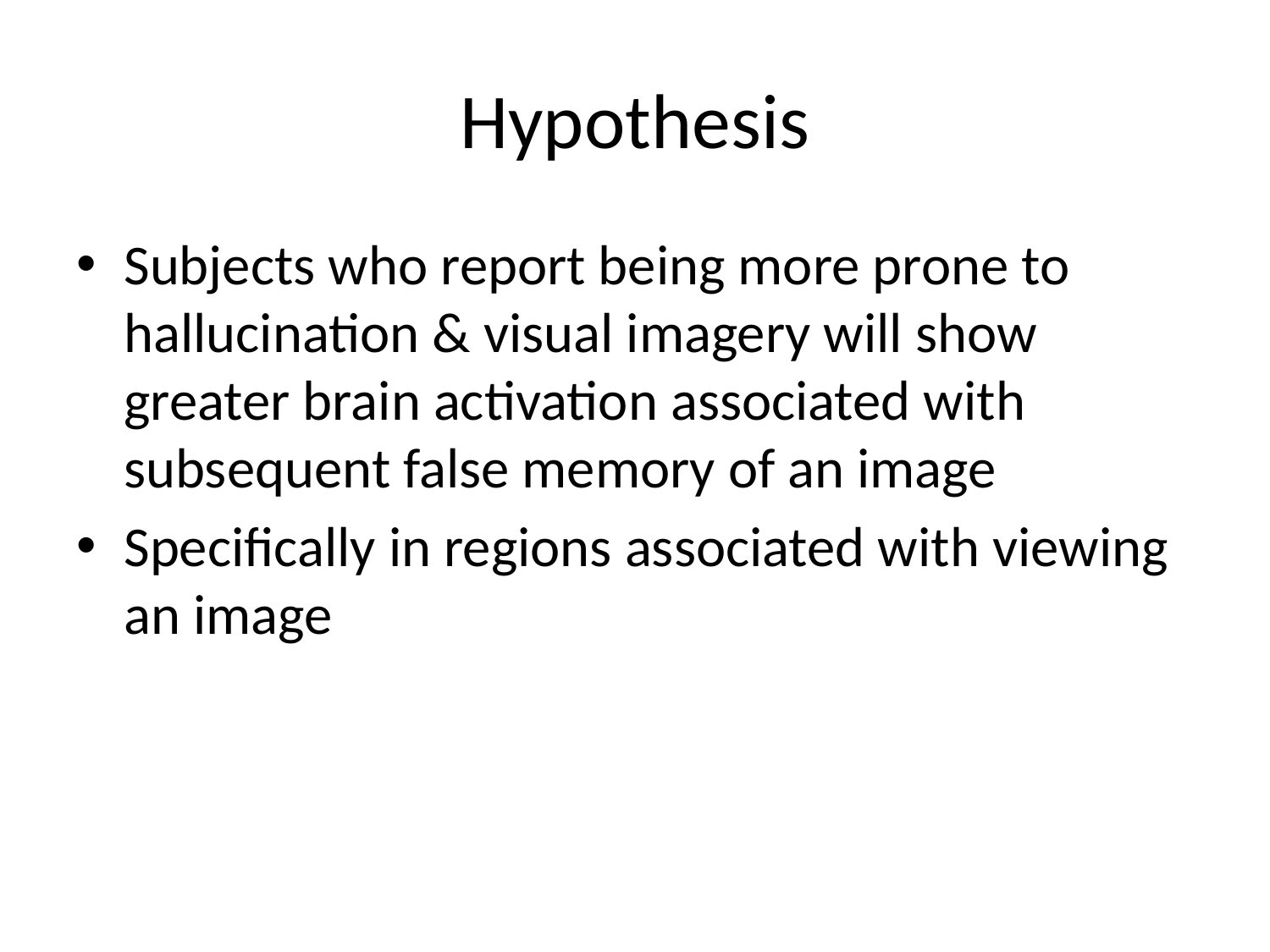

# Hypothesis
Subjects who report being more prone to hallucination & visual imagery will show greater brain activation associated with subsequent false memory of an image
Specifically in regions associated with viewing an image